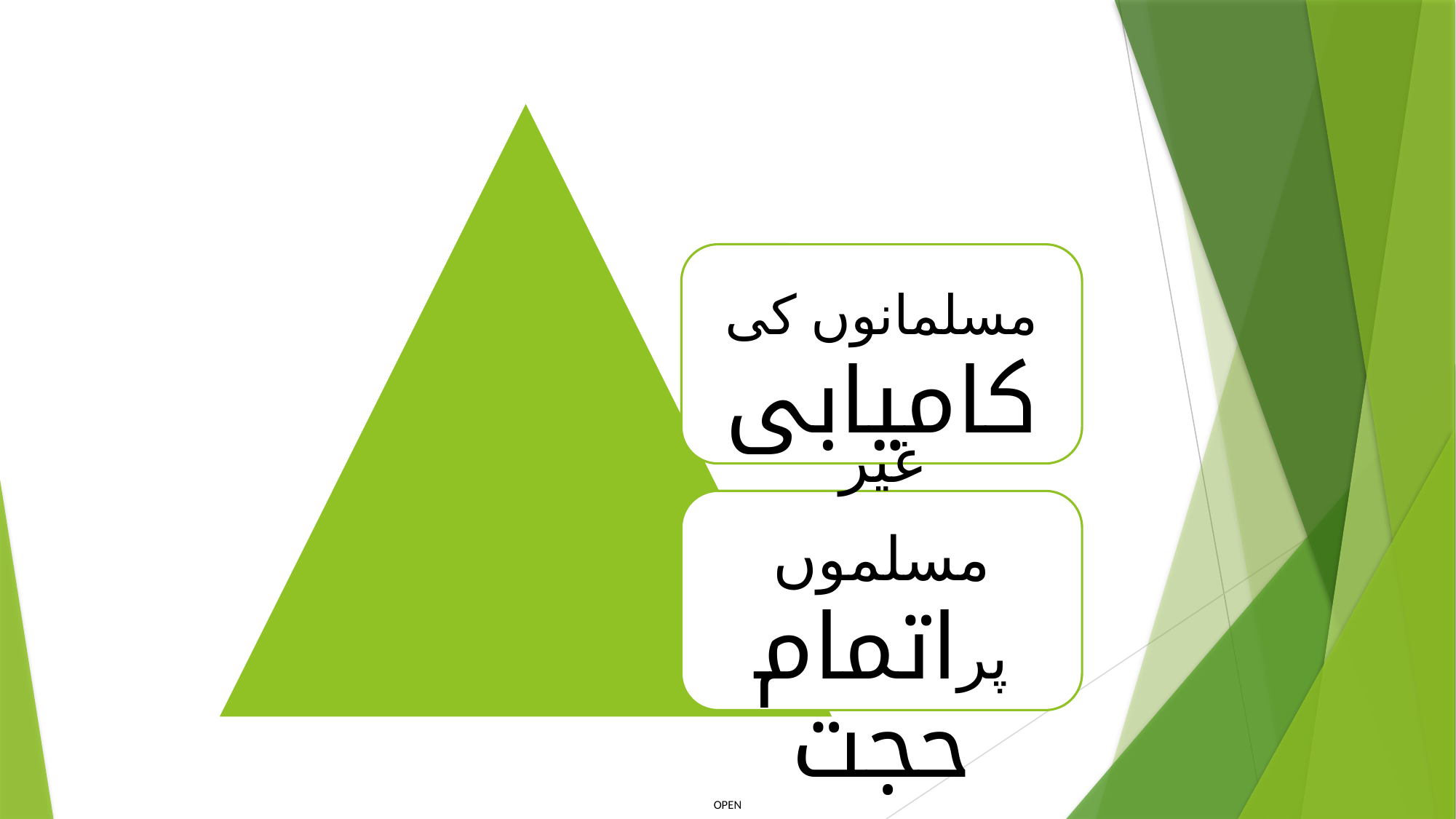

مسلمانوں کی کامیابی
مگرجو
 کسی
 بھی طرح
 مان کر نہ دیں

غیر مسلموں پراتمام حجت